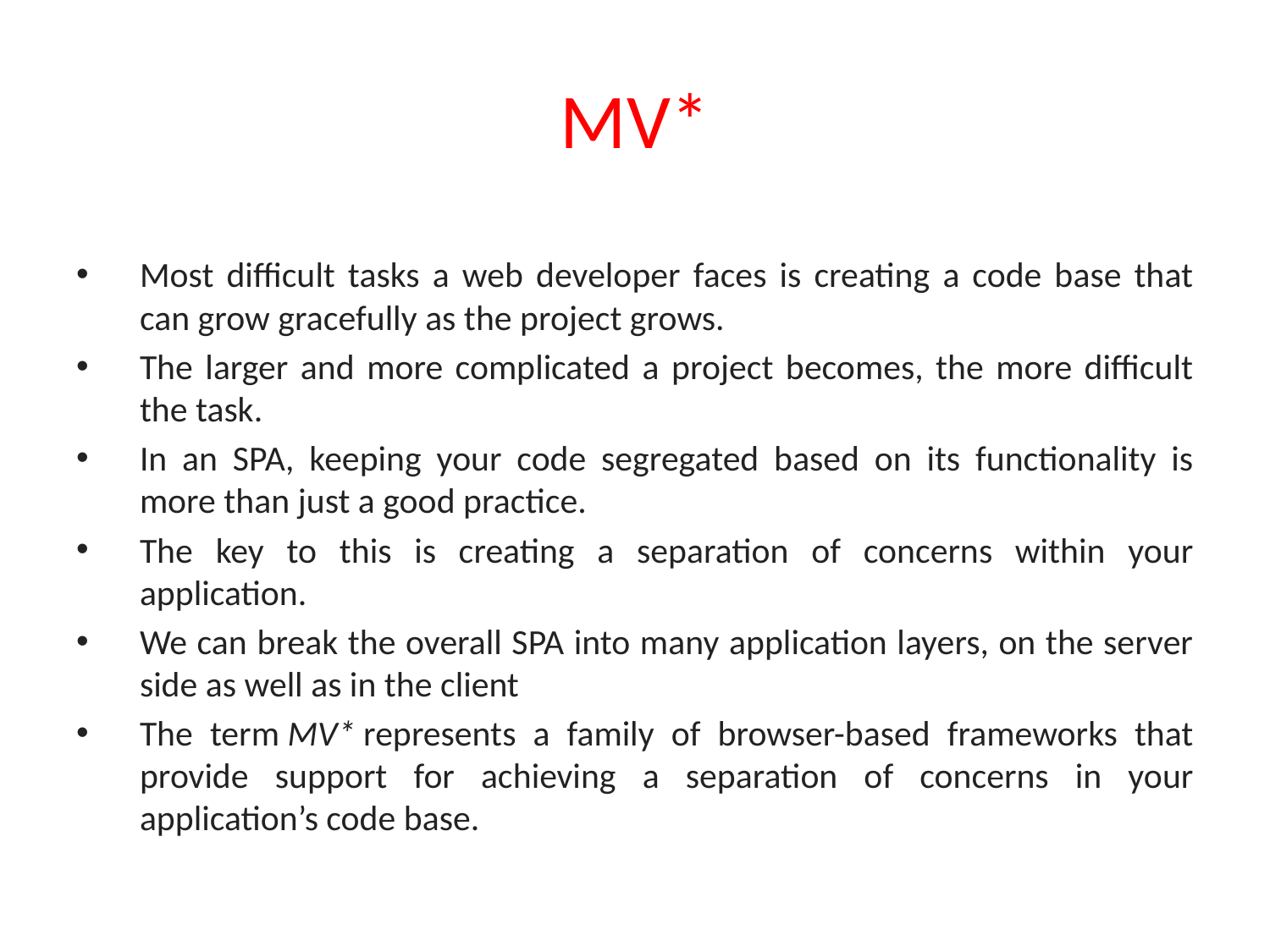

# MV*

Most difficult tasks a web developer faces is creating a code base that can grow gracefully as the project grows.
The larger and more complicated a project becomes, the more difficult the task.
In an SPA, keeping your code segregated based on its functionality is more than just a good practice.
The key to this is creating a separation of concerns within your application.
We can break the overall SPA into many application layers, on the server side as well as in the client
The term MV* represents a family of browser-based frameworks that provide support for achieving a separation of concerns in your application’s code base.